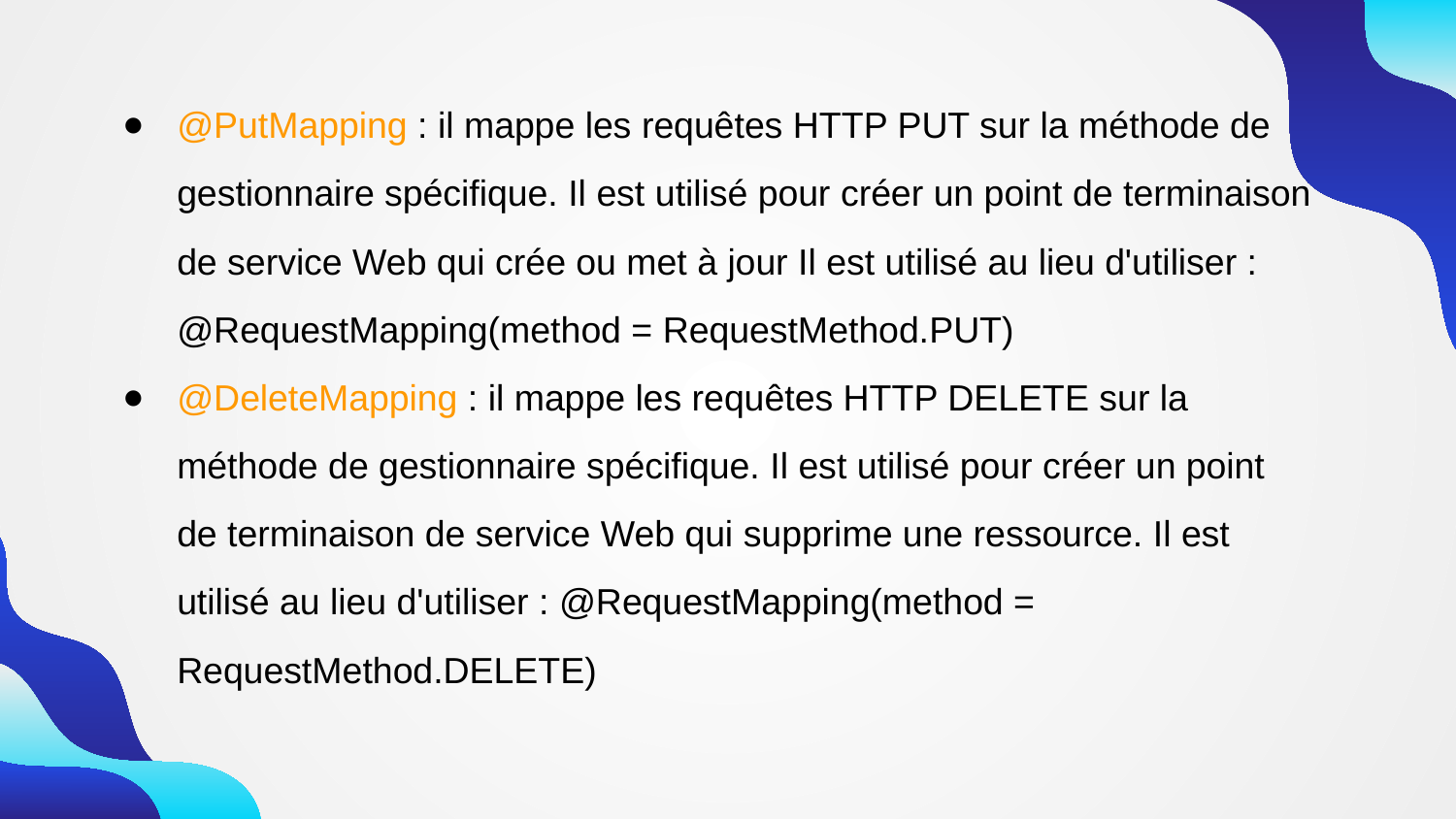

@PutMapping : il mappe les requêtes HTTP PUT sur la méthode de gestionnaire spécifique. Il est utilisé pour créer un point de terminaison de service Web qui crée ou met à jour Il est utilisé au lieu d'utiliser : @RequestMapping(method = RequestMethod.PUT)
@DeleteMapping : il mappe les requêtes HTTP DELETE sur la méthode de gestionnaire spécifique. Il est utilisé pour créer un point de terminaison de service Web qui supprime une ressource. Il est utilisé au lieu d'utiliser : @RequestMapping(method = RequestMethod.DELETE)